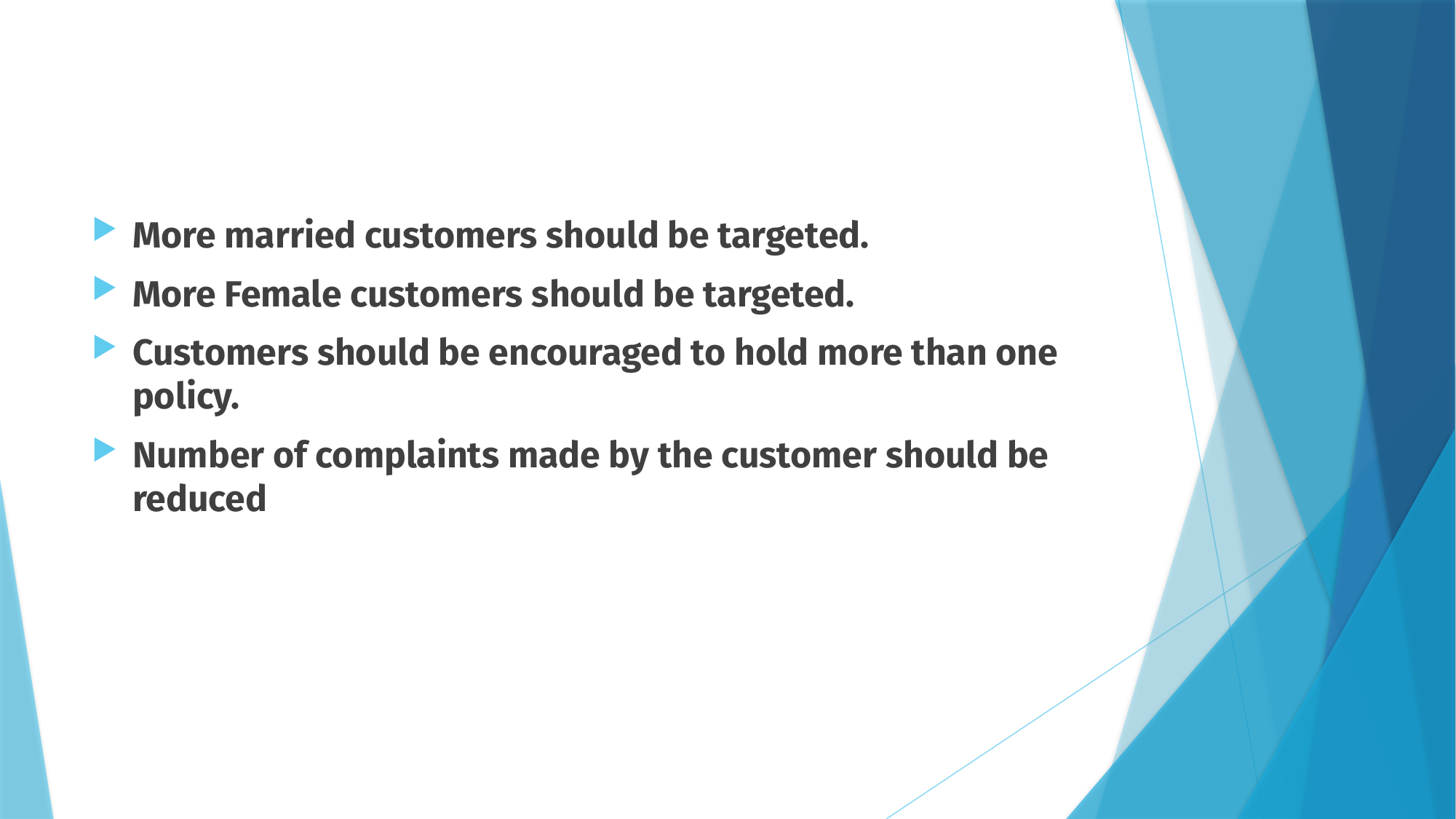

#
More married customers should be targeted.
More Female customers should be targeted.
Customers should be encouraged to hold more than one policy.
Number of complaints made by the customer should be reduced